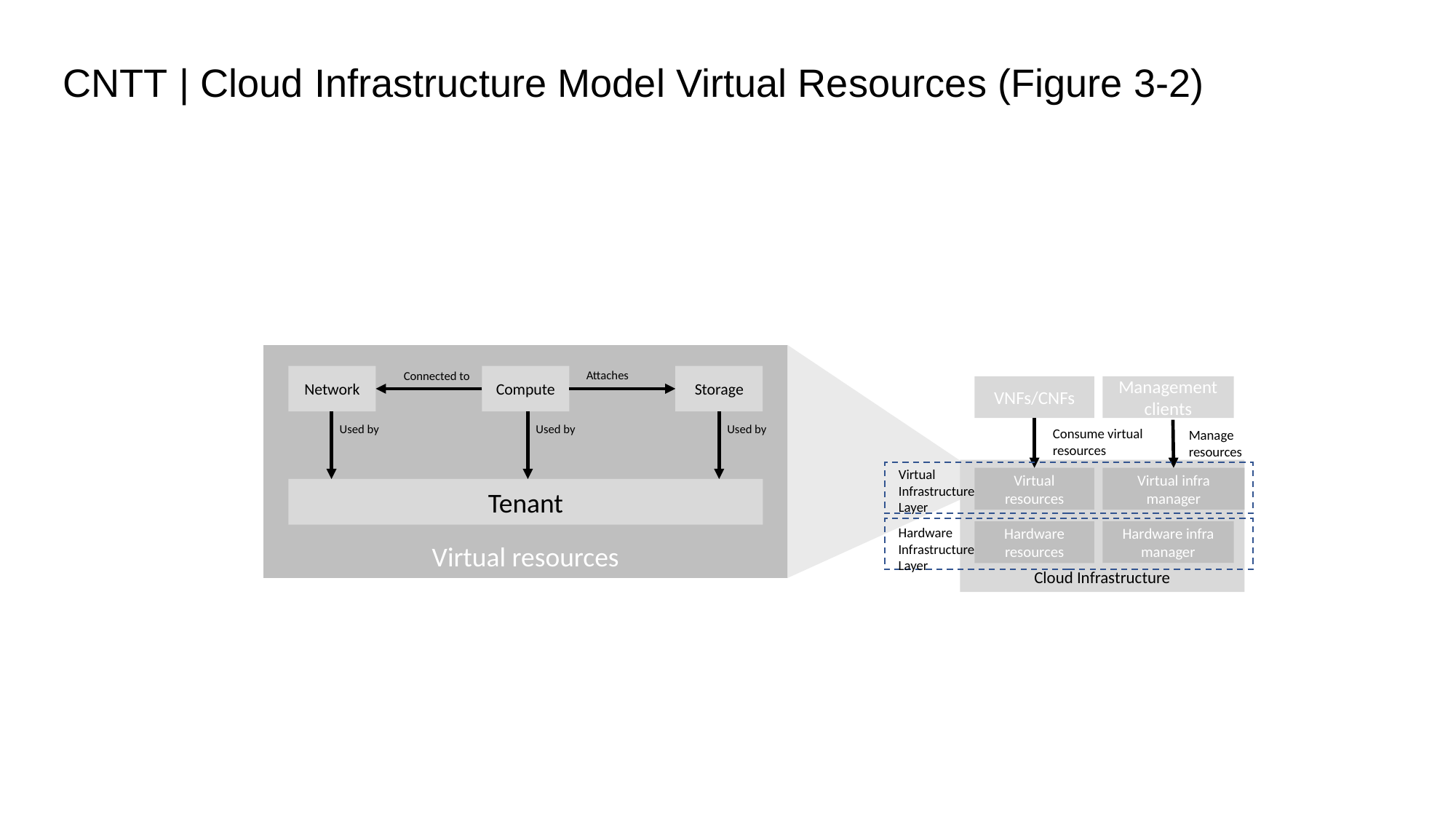

CNTT | Cloud Infrastructure Model Virtual Resources (Figure 3-2)
Virtual resources

Attaches
Connected to
Network
Compute
Storage
VNFs/CNFs
Management clients
Consume virtual resources
Manage resources
Cloud Infrastructure
Virtual
Infrastructure
Layer

Virtual resources
Virtual infra manager
Hardware
Infrastructure
Layer

Hardware infra manager
Hardware resources
Used by
Used by
Used by
Tenant